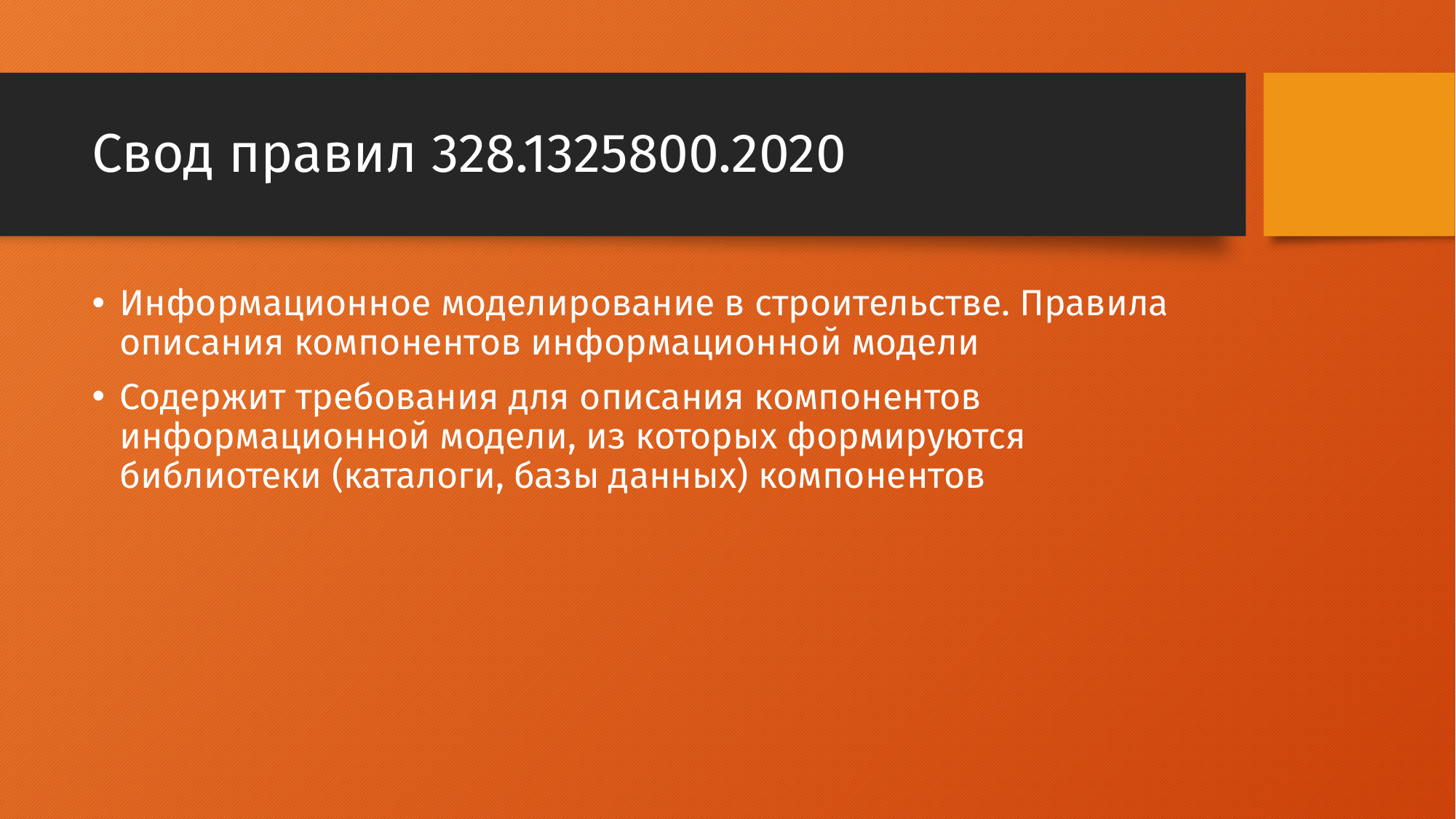

# Свод правил 328.1325800.2020
Информационное моделирование в строительстве. Правила описания компонентов информационной модели
Содержит требования для описания компонентов информационной модели, из которых формируются библиотеки (каталоги, базы данных) компонентов